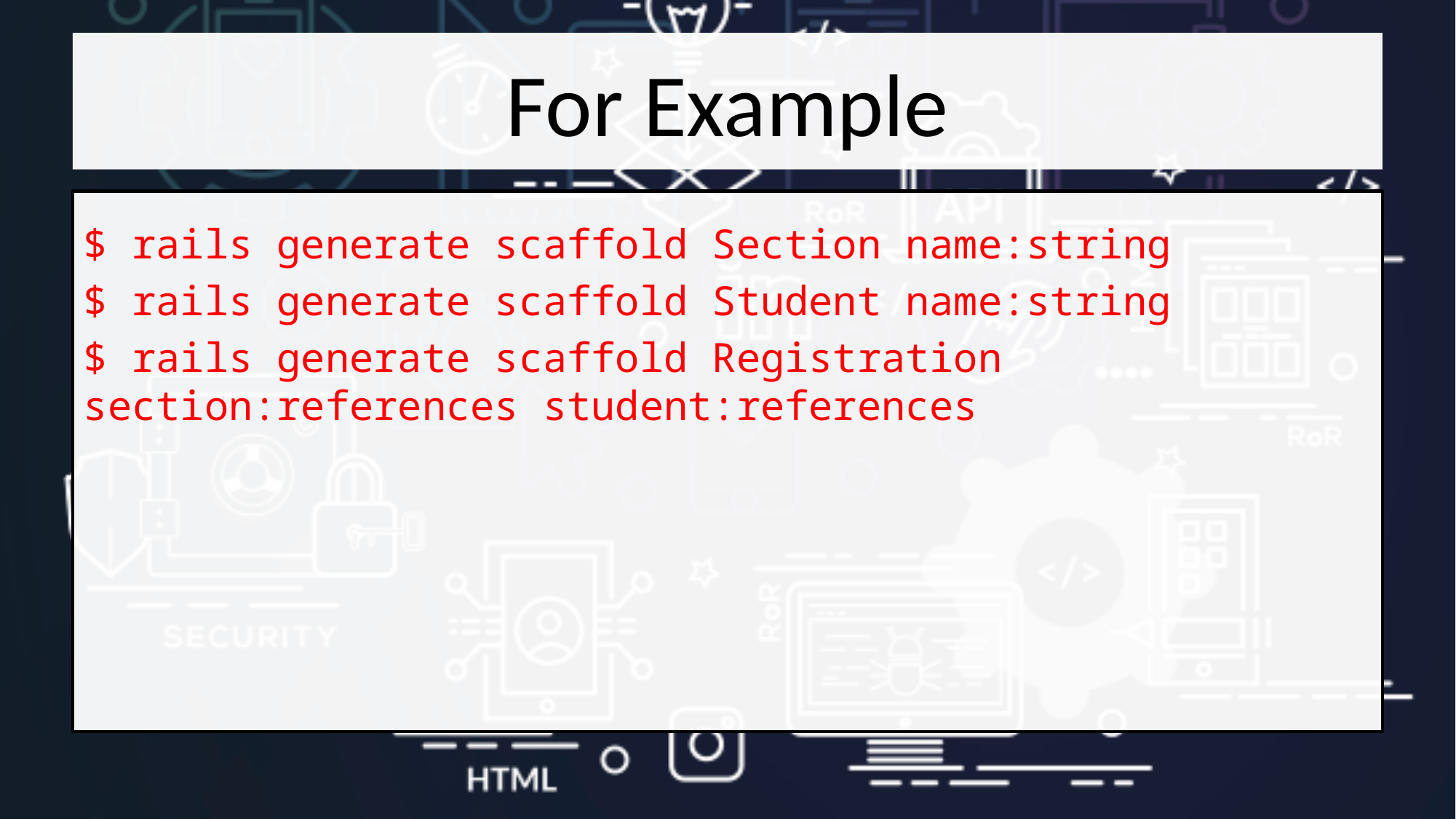

# For Example
$ rails generate scaffold Section name:string
$ rails generate scaffold Student name:string
$ rails generate scaffold Registration section:references student:references